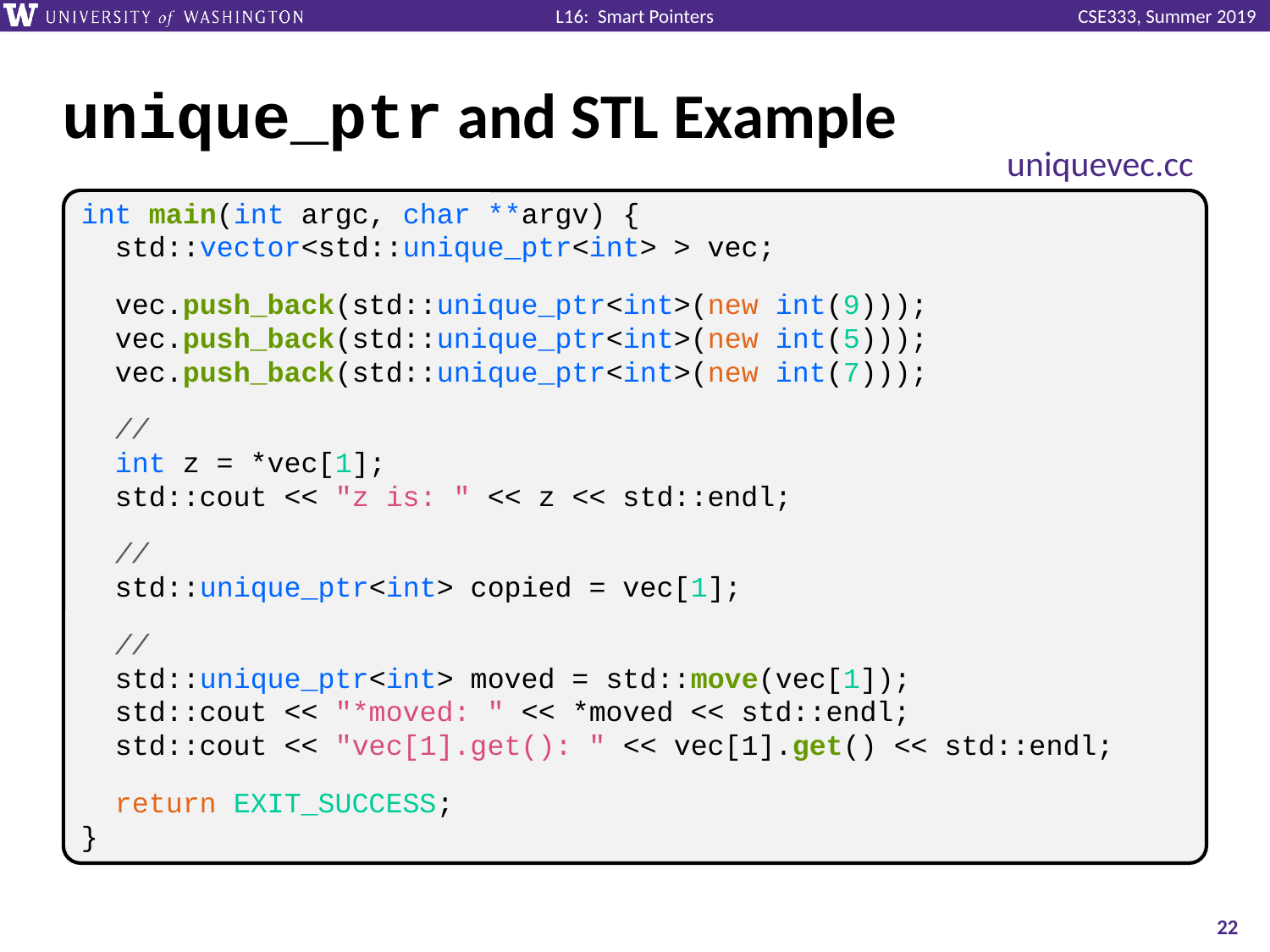

# unique_ptr and STL Example
uniquevec.cc
int main(int argc, char **argv) {
  std::vector<std::unique_ptr<int> > vec;

  vec.push_back(std::unique_ptr<int>(new int(9)));
  vec.push_back(std::unique_ptr<int>(new int(5)));
  vec.push_back(std::unique_ptr<int>(new int(7)));

  //
  int z = *vec[1];
  std::cout << "z is: " << z << std::endl;

  //
  std::unique_ptr<int> copied = vec[1];

  //
  std::unique_ptr<int> moved = std::move(vec[1]);
  std::cout << "*moved: " << *moved << std::endl;
  std::cout << "vec[1].get(): " << vec[1].get() << std::endl;

  return EXIT_SUCCESS;
}
22